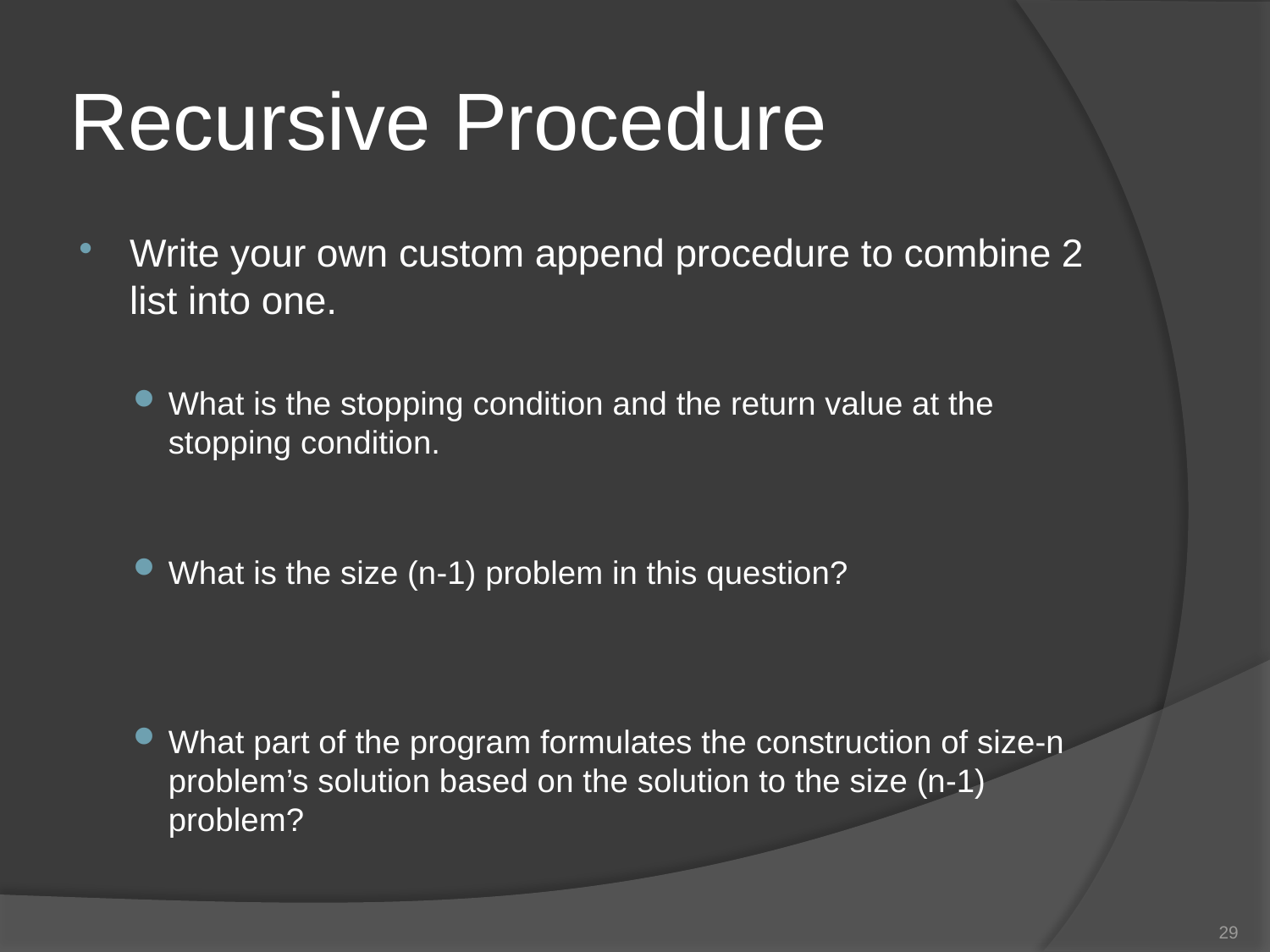

# Recursive Procedure
Write your own custom append procedure to combine 2 list into one.

What is the stopping condition and the return value at the stopping condition.

What is the size (n-1) problem in this question?

What part of the program formulates the construction of size-n problem’s solution based on the solution to the size (n-1) problem?

29